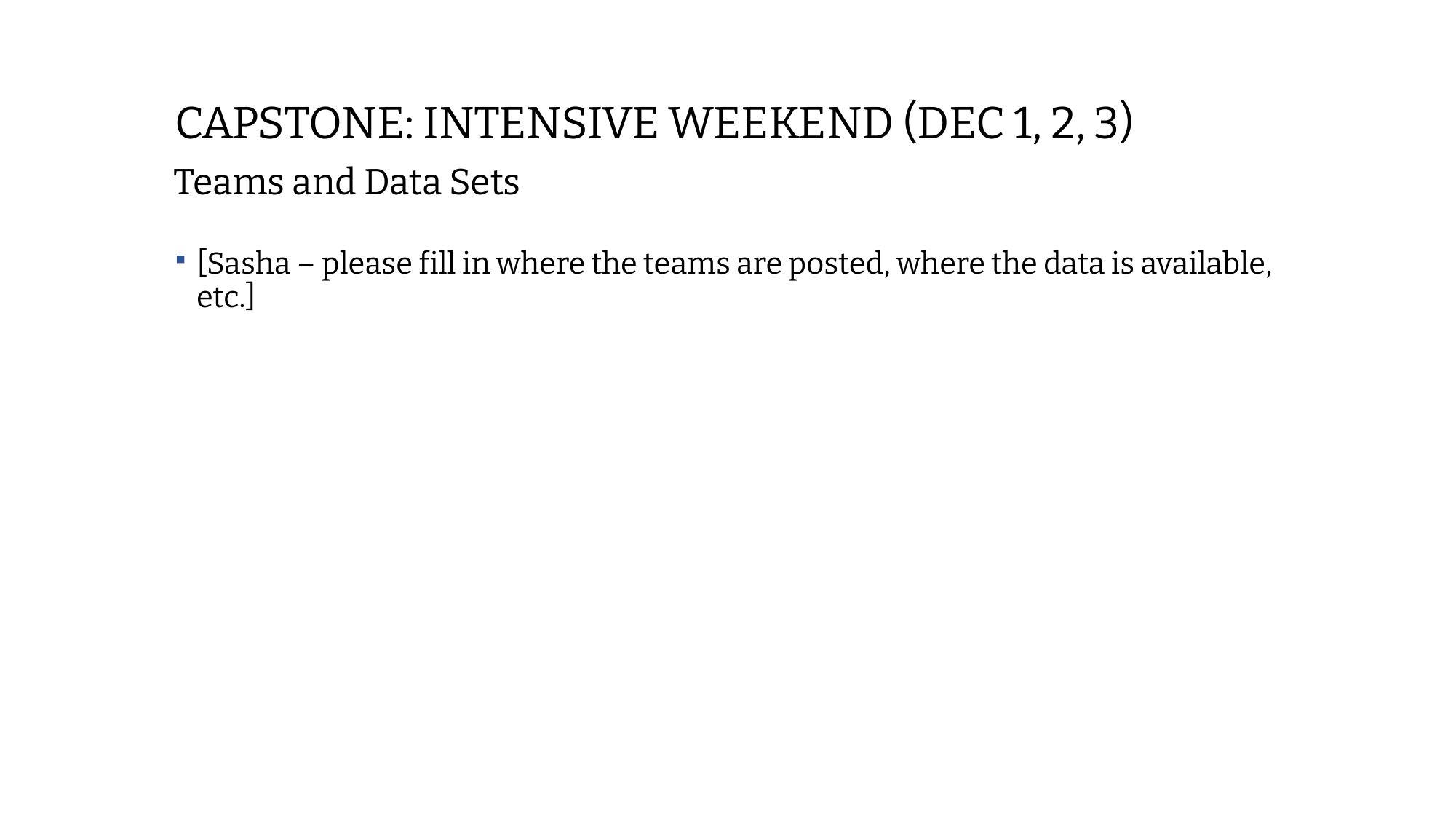

# CAPSTONE: Intensive Weekend (Dec 1, 2, 3)
Teams and Data Sets
[Sasha – please fill in where the teams are posted, where the data is available, etc.]